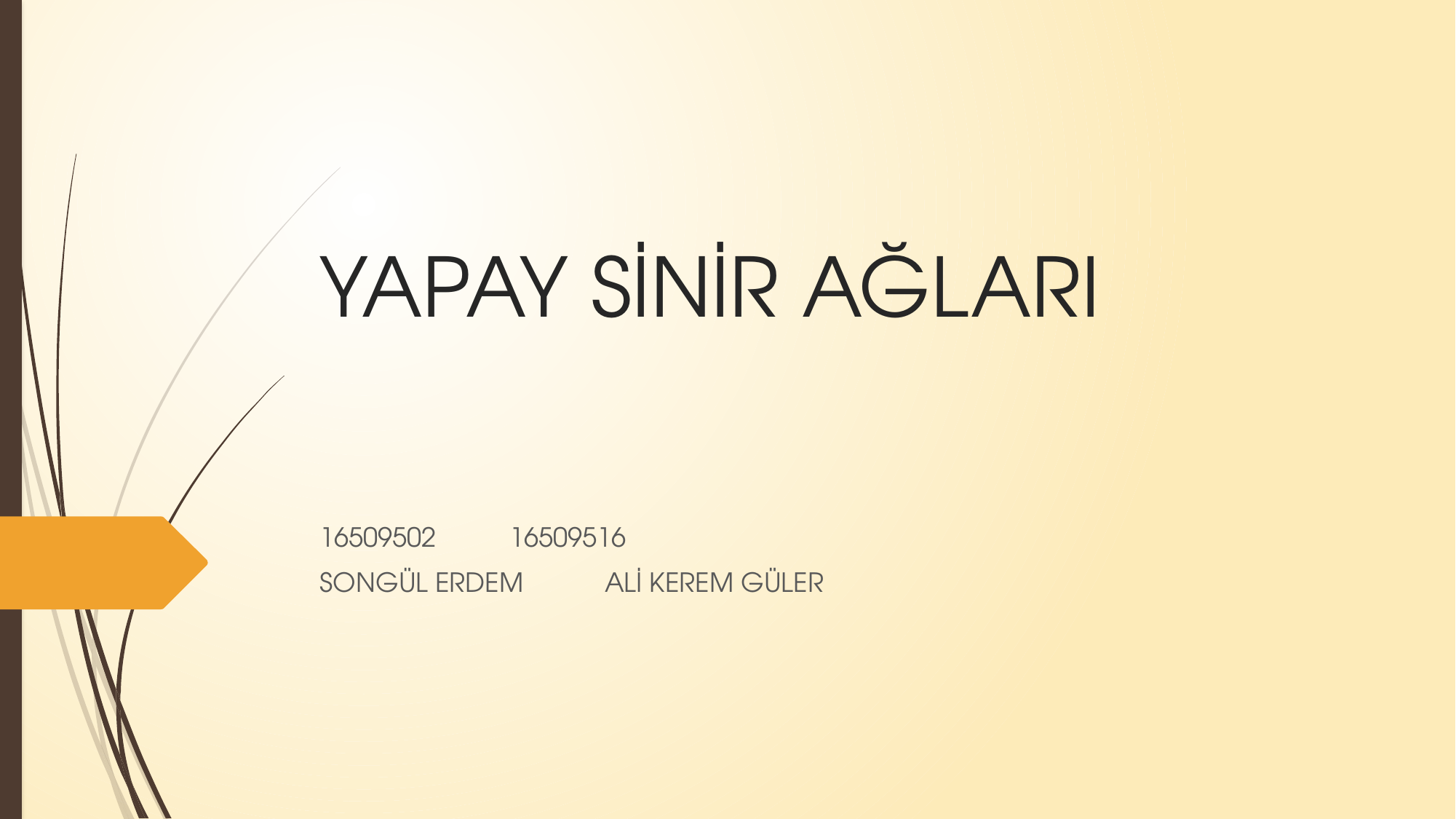

# YAPAY SİNİR AĞLARI
16509502											16509516
SONGÜL ERDEM									ALİ KEREM GÜLER